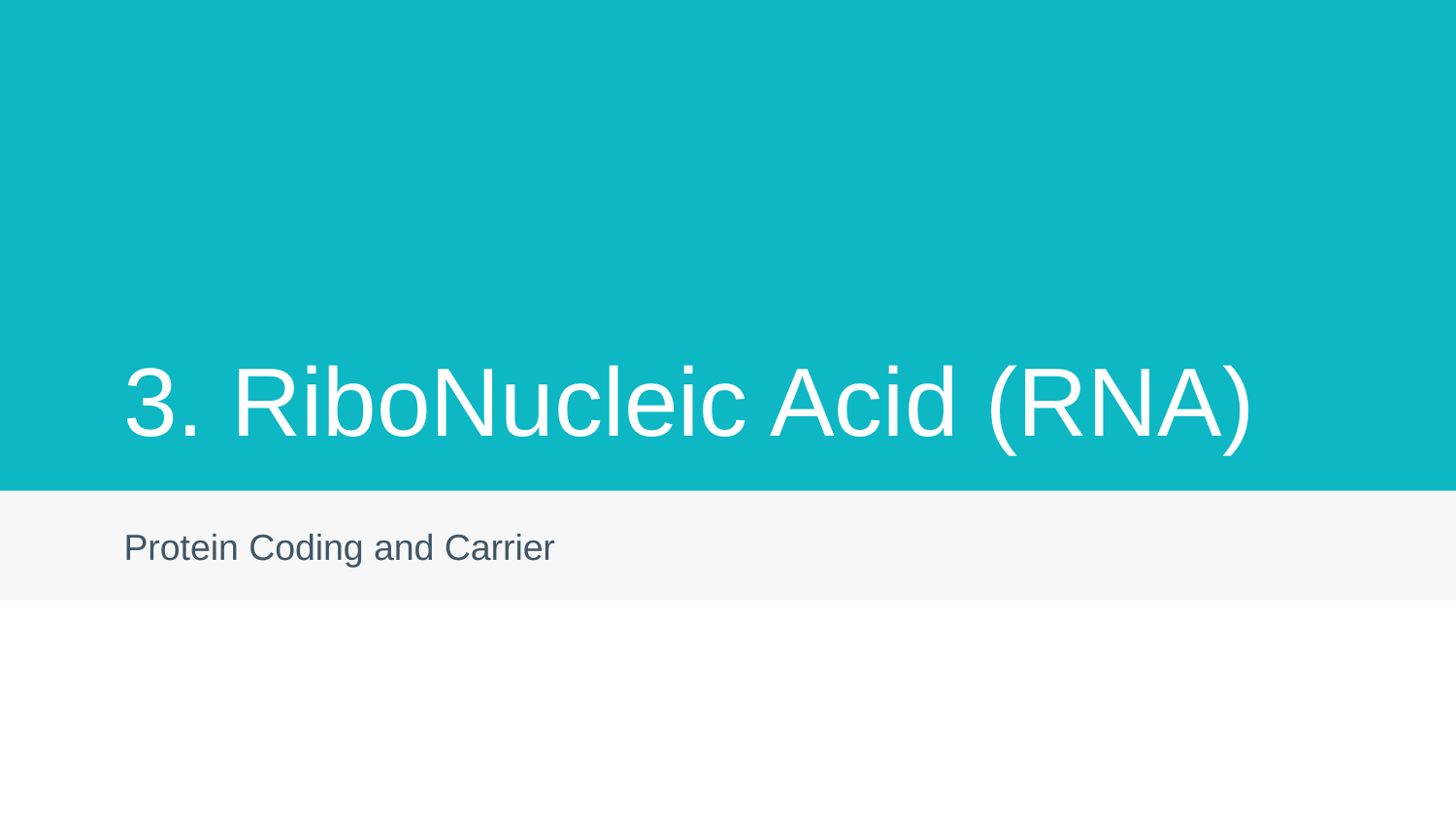

# 3. RiboNucleic Acid (RNA)
Protein Coding and Carrier